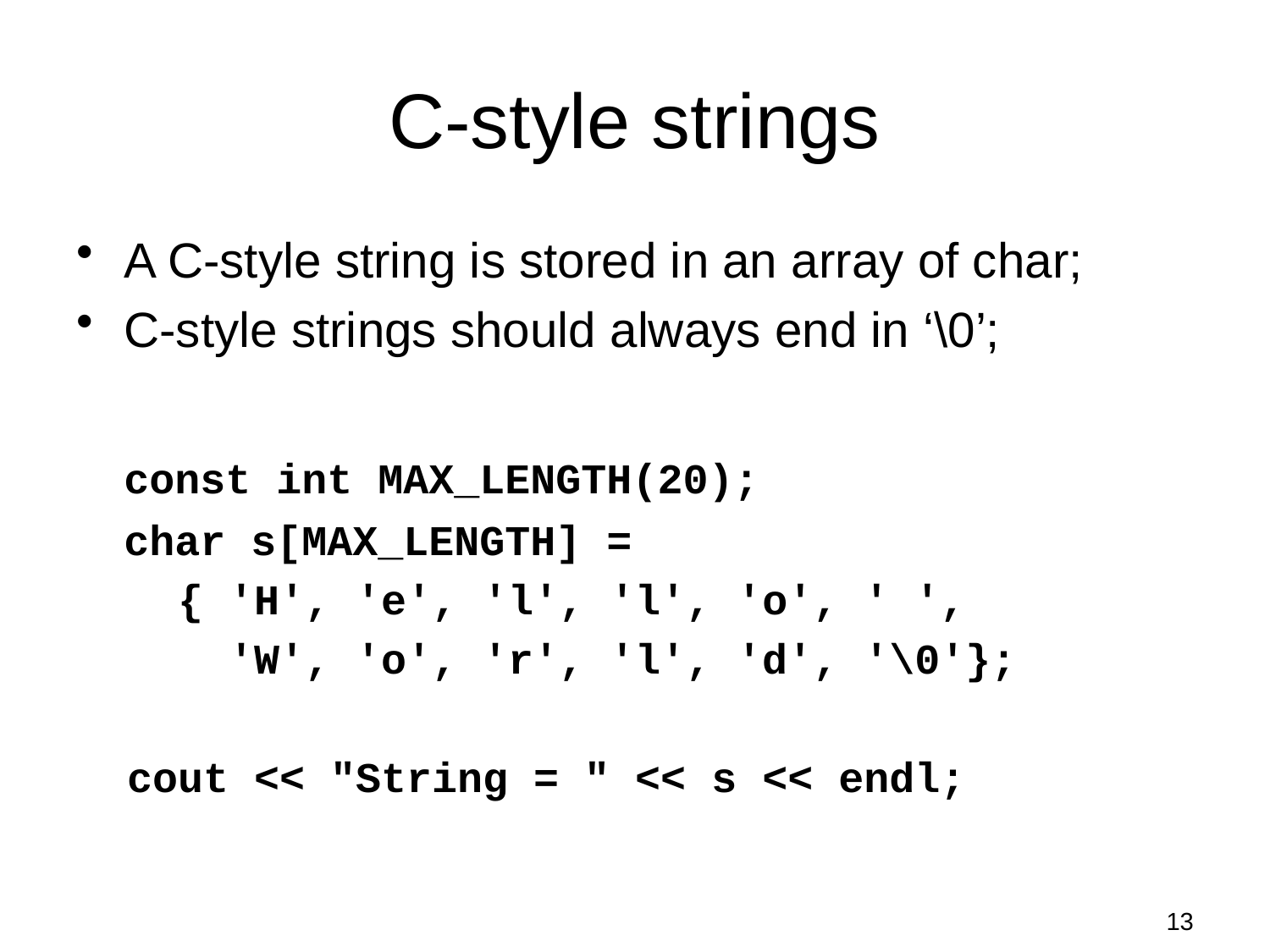

# C-style strings
A C-style string is stored in an array of char;
C-style strings should always end in ‘\0’;

	const int MAX_LENGTH(20);
	char s[MAX_LENGTH] =
    { 'H', 'e', 'l', 'l', 'o', ' ',
      'W', 'o', 'r', 'l', 'd', '\0'};

  cout << "String = " << s << endl;
13